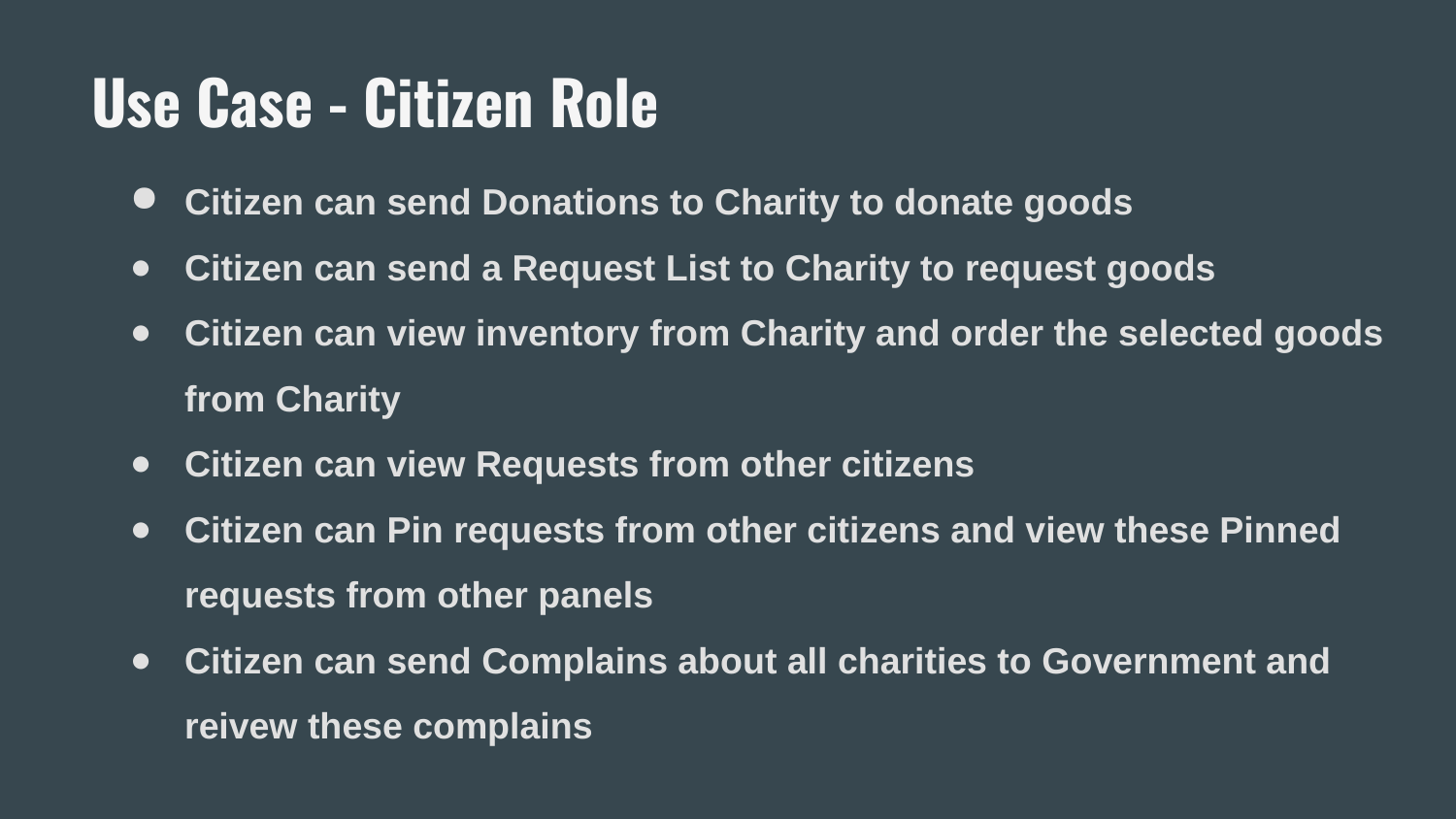

Use Case - Citizen Role
Citizen can send Donations to Charity to donate goods
Citizen can send a Request List to Charity to request goods
Citizen can view inventory from Charity and order the selected goods from Charity
Citizen can view Requests from other citizens
Citizen can Pin requests from other citizens and view these Pinned requests from other panels
Citizen can send Complains about all charities to Government and reivew these complains